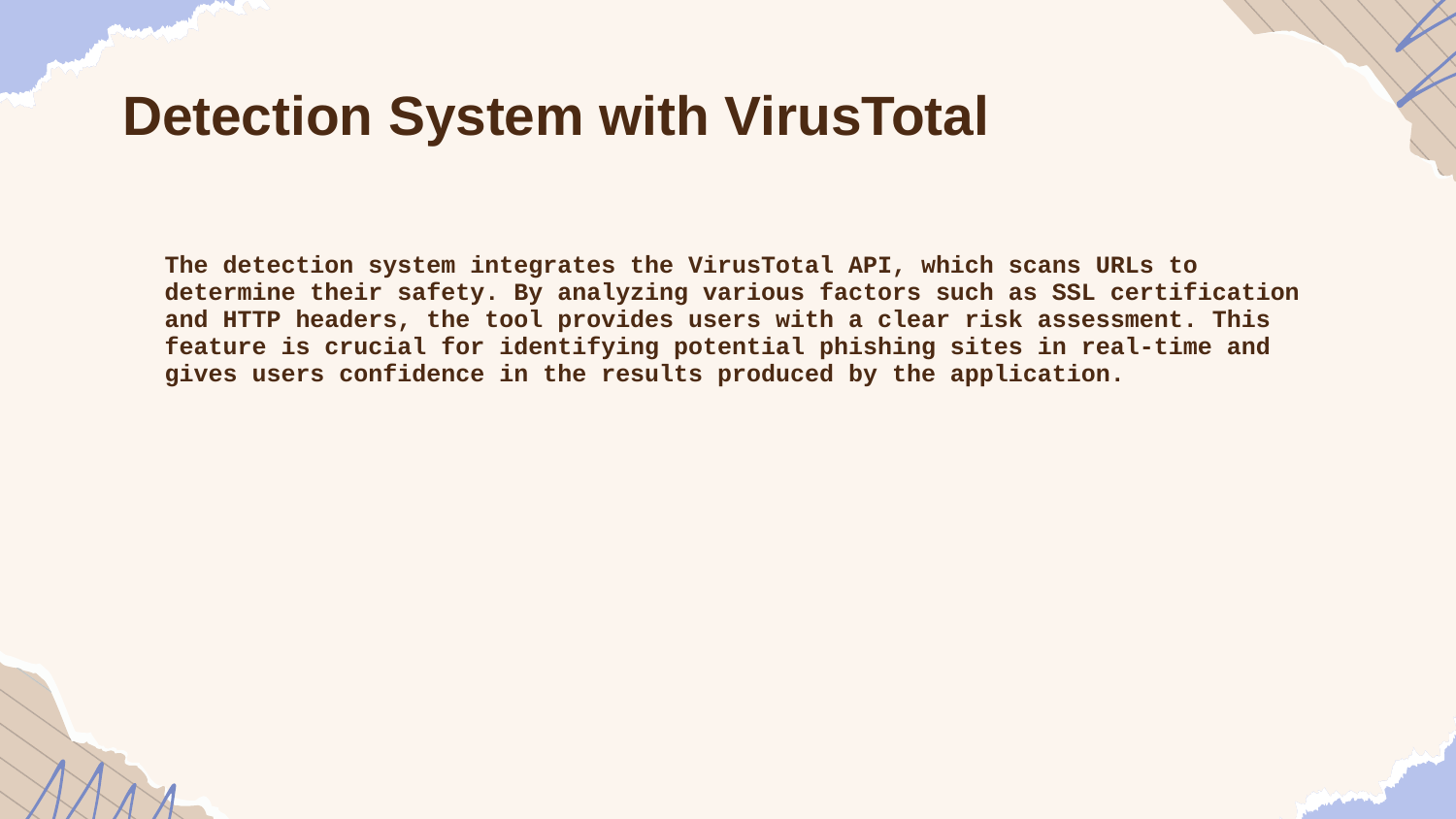

# Detection System with VirusTotal
The detection system integrates the VirusTotal API, which scans URLs to determine their safety. By analyzing various factors such as SSL certification and HTTP headers, the tool provides users with a clear risk assessment. This feature is crucial for identifying potential phishing sites in real-time and gives users confidence in the results produced by the application.